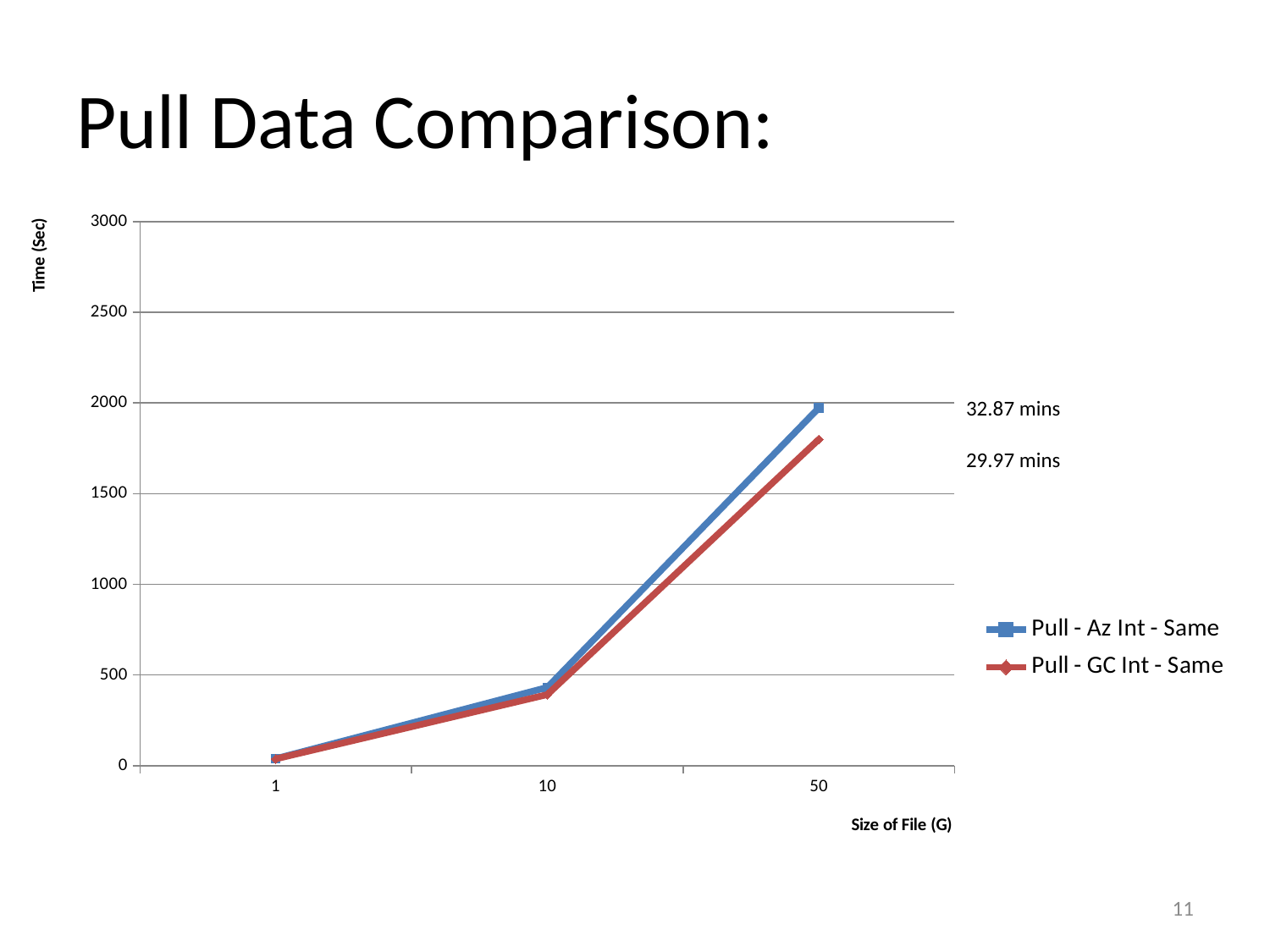

# Pull Data Comparison:

### Chart

| Category | Pull - Az Int - Same | Pull - GC Int - Same |
|---|---|---|
| 1.0 | 38.59 | 37.31 |
| 10.0 | 431.55 | 391.89 |
| 50.0 | 1972.46 | 1798.79 |
 32.87 mins
 29.97 mins
11